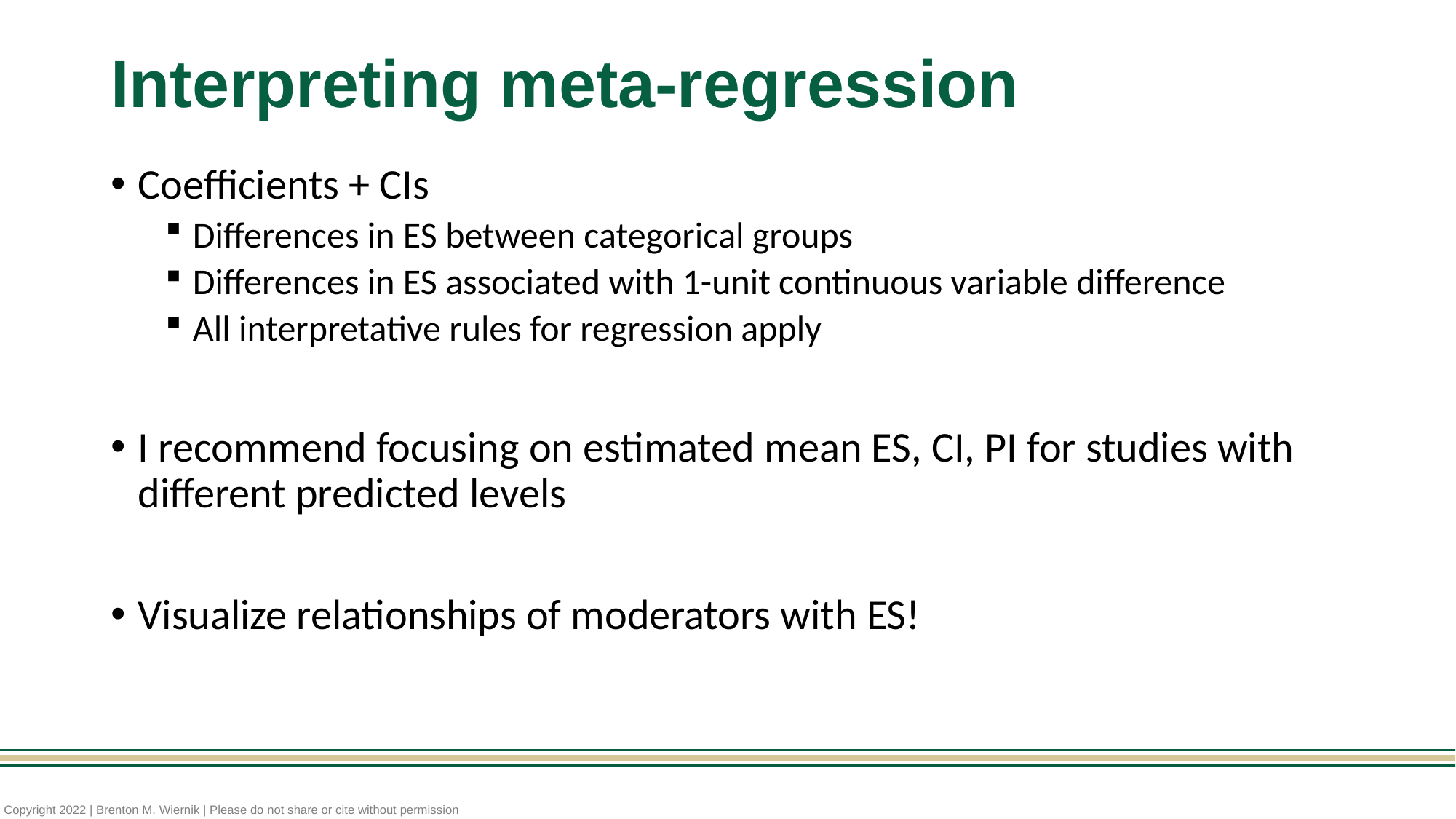

# Interpreting meta-regression
Coefficients + CIs
Differences in ES between categorical groups
Differences in ES associated with 1-unit continuous variable difference
All interpretative rules for regression apply

I recommend focusing on estimated mean ES, CI, PI for studies with different predicted levels

Visualize relationships of moderators with ES!